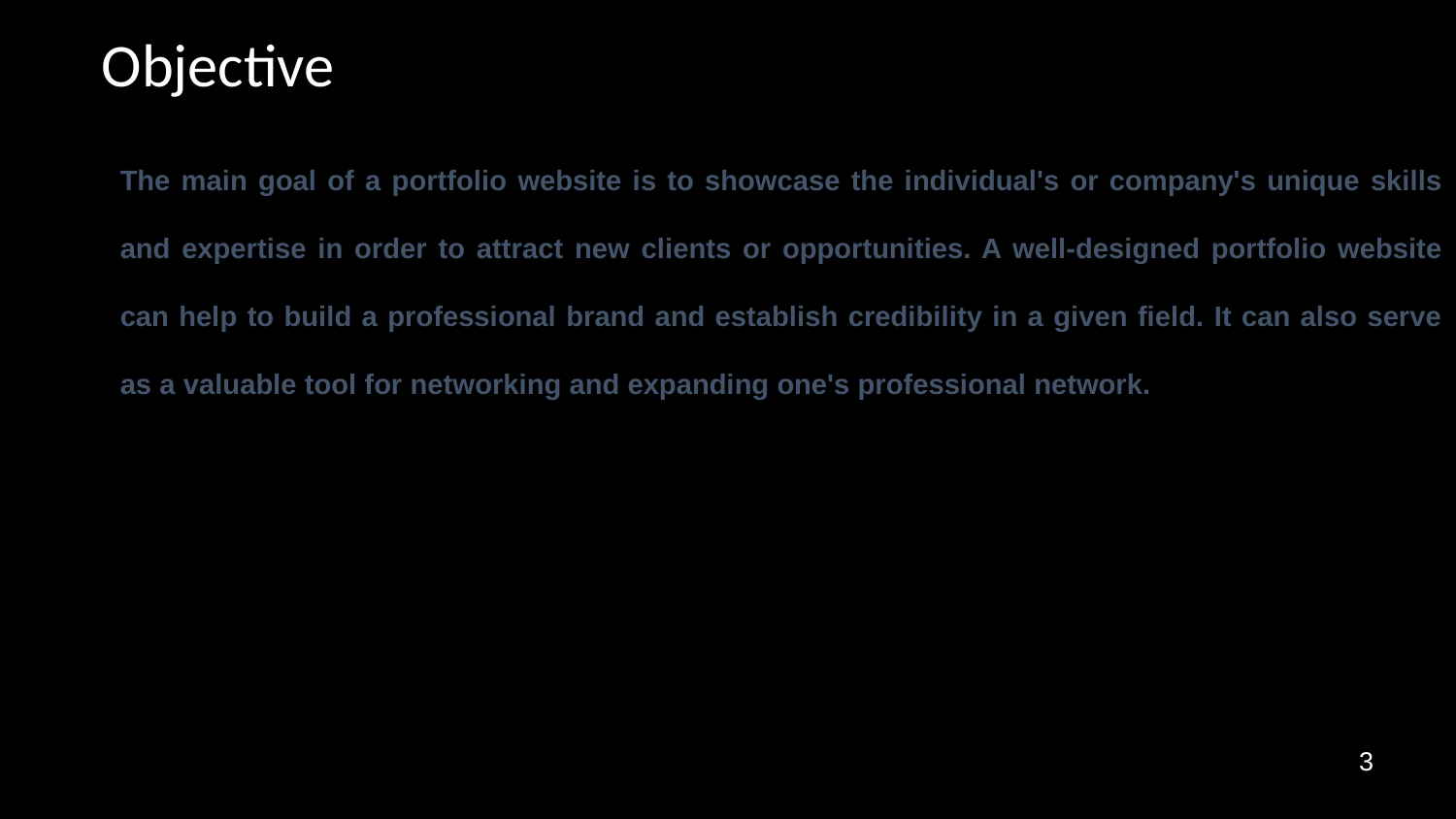

# Objective
The main goal of a portfolio website is to showcase the individual's or company's unique skills and expertise in order to attract new clients or opportunities. A well-designed portfolio website can help to build a professional brand and establish credibility in a given field. It can also serve as a valuable tool for networking and expanding one's professional network.

3